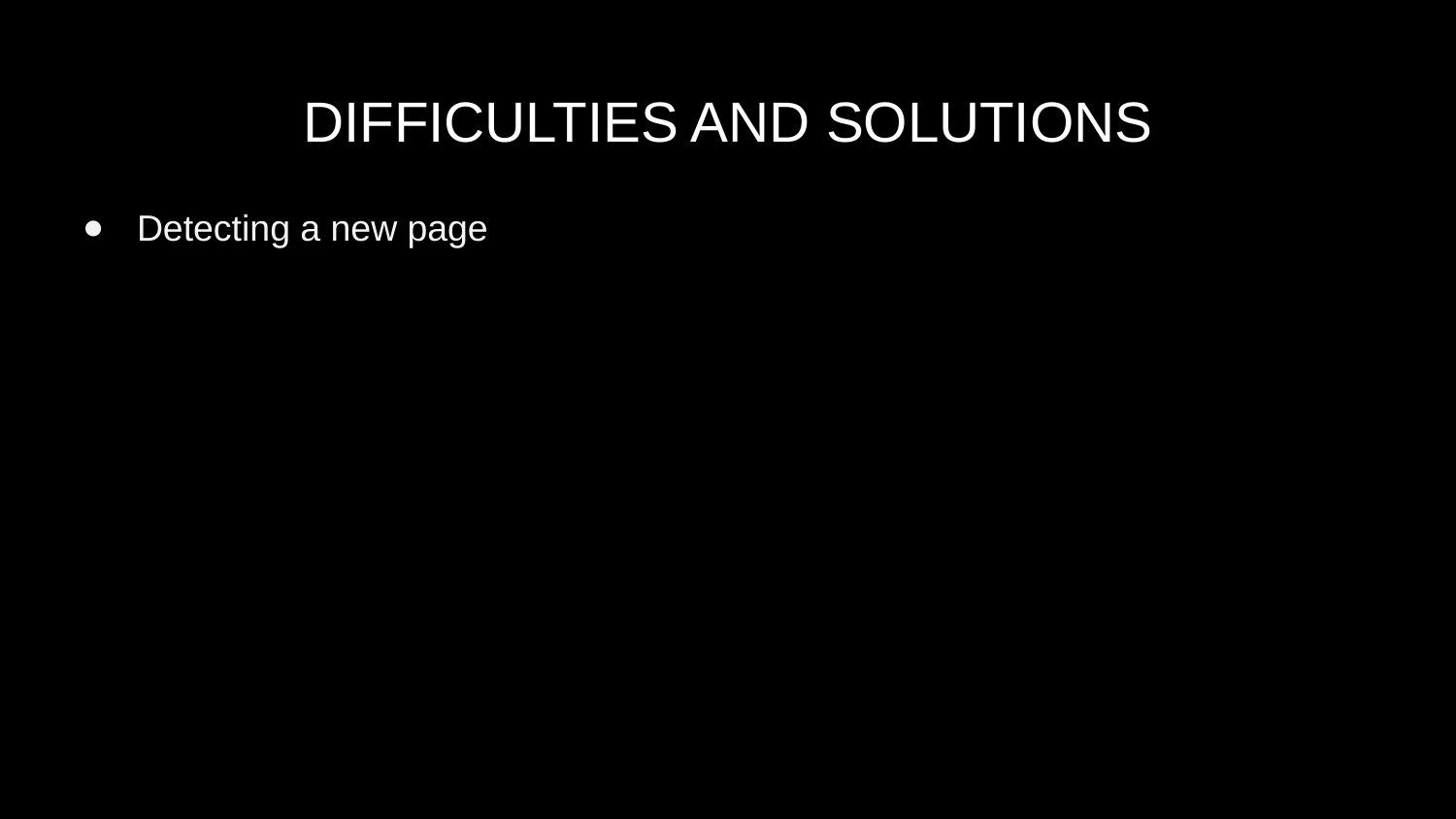

# DIFFICULTIES AND SOLUTIONS
Detecting a new page